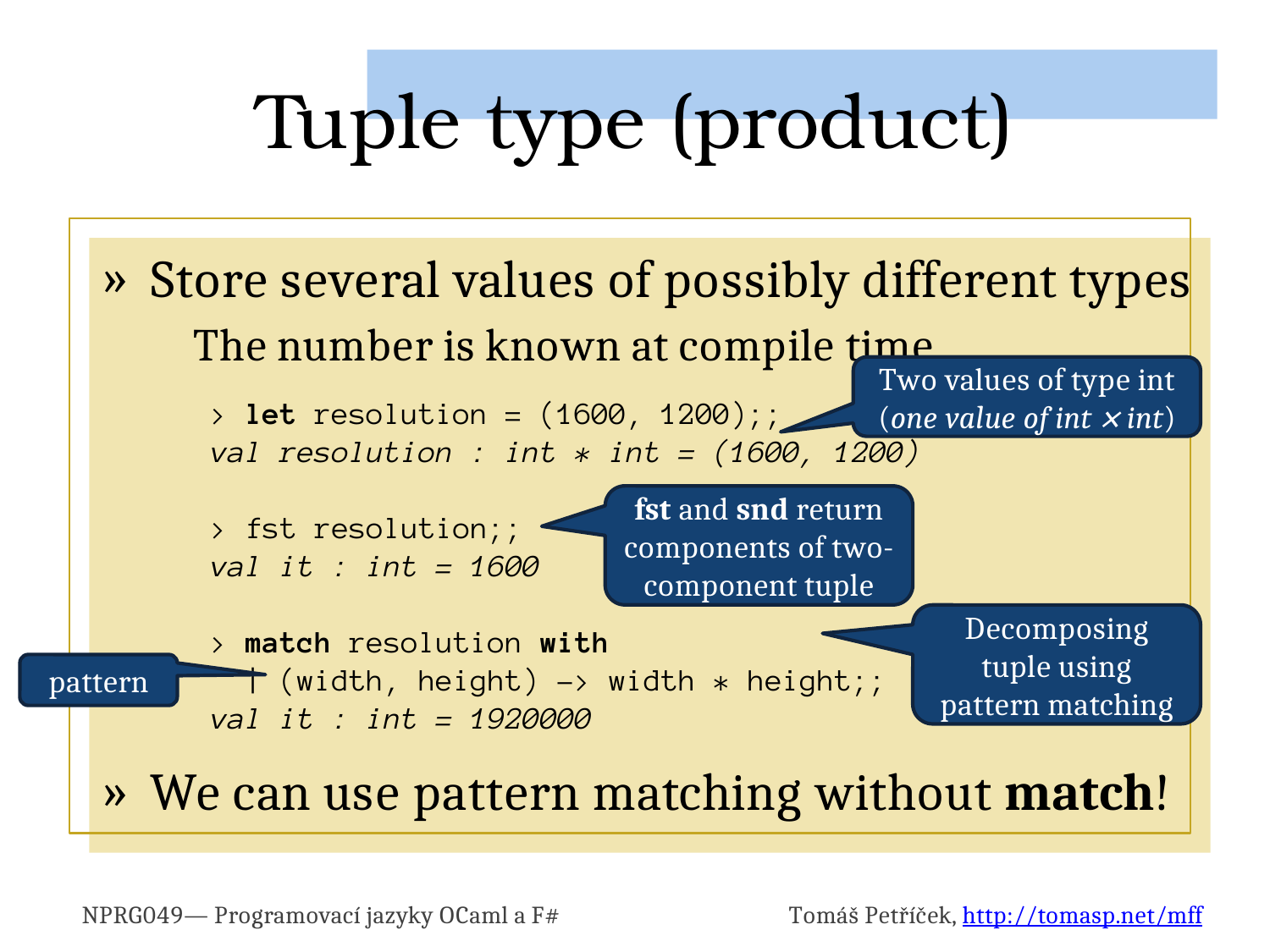

# Tuple type (product)
Store several values of possibly different types
The number is known at compile time

We can use pattern matching without match!
Two values of type int
(one value of int × int)
> let resolution = (1600, 1200);;
val resolution : int * int = (1600, 1200)

> fst resolution;;
val it : int = 1600

> match resolution with
  | (width, height) -> width * height;;
val it : int = 1920000
fst and snd return components of two-component tuple
Decomposing tuple using pattern matching
pattern